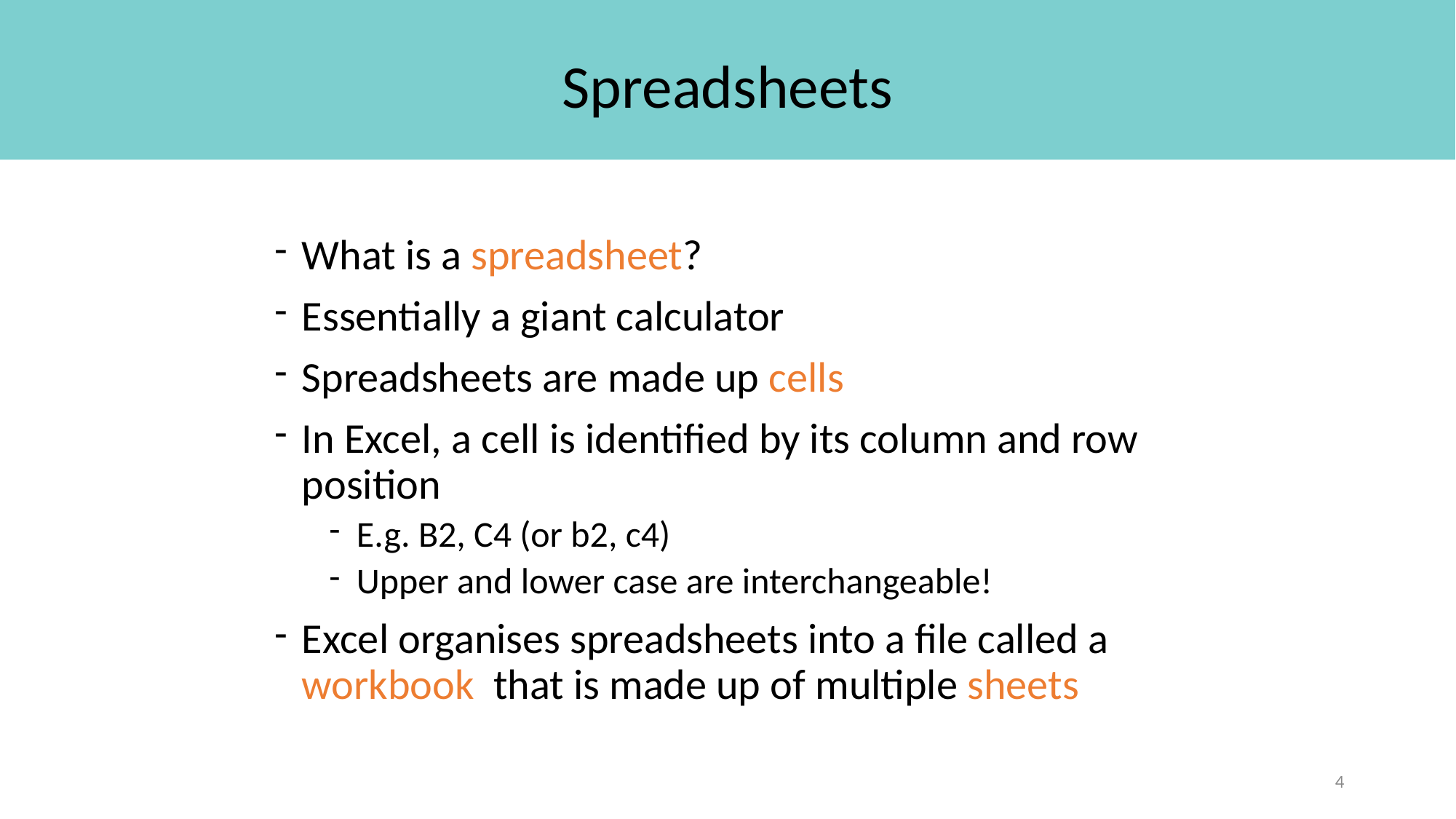

# Spreadsheets
What is a spreadsheet?
Essentially a giant calculator
Spreadsheets are made up cells
In Excel, a cell is identified by its column and row position
E.g. B2, C4 (or b2, c4)
Upper and lower case are interchangeable!
Excel organises spreadsheets into a file called a workbook  that is made up of multiple sheets
4